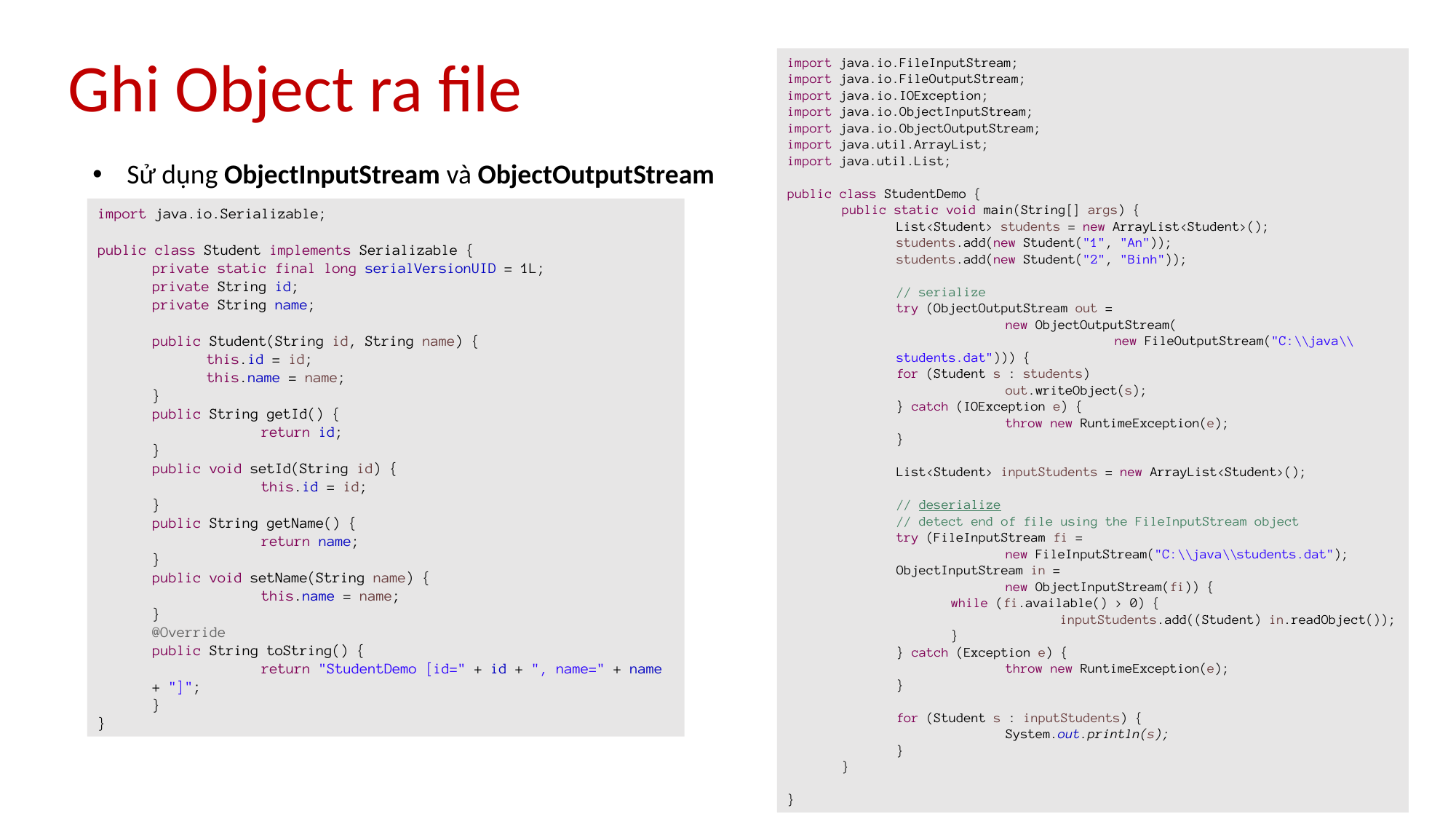

# Ghi Object ra file
import java.io.FileInputStream;
import java.io.FileOutputStream;
import java.io.IOException;
import java.io.ObjectInputStream;
import java.io.ObjectOutputStream;
import java.util.ArrayList;
import java.util.List;

public class StudentDemo {
public static void main(String[] args) {
List<Student> students = new ArrayList<Student>();
students.add(new Student("1", "An"));
students.add(new Student("2", "Binh"));

// serialize
try (ObjectOutputStream out =
	new ObjectOutputStream(
		new FileOutputStream("C:\\java\\students.dat"))) {
for (Student s : students)
	out.writeObject(s);
} catch (IOException e) {
	throw new RuntimeException(e);
}

List<Student> inputStudents = new ArrayList<Student>();

// deserialize
// detect end of file using the FileInputStream object
try (FileInputStream fi =
	new FileInputStream("C:\\java\\students.dat");
ObjectInputStream in =
	new ObjectInputStream(fi)) {
while (fi.available() > 0) {
	inputStudents.add((Student) in.readObject());
}
} catch (Exception e) {
	throw new RuntimeException(e);
}

for (Student s : inputStudents) {
	System.out.println(s);
}
}

}
Sử dụng ObjectInputStream và ObjectOutputStream
import java.io.Serializable;

public class Student implements Serializable {
private static final long serialVersionUID = 1L;
private String id;
private String name;

public Student(String id, String name) {
this.id = id;
this.name = name;
}
public String getId() {
	return id;
}
public void setId(String id) {
	this.id = id;
}
public String getName() {
	return name;
}
public void setName(String name) {
	this.name = name;
}
@Override
public String toString() {
	return "StudentDemo [id=" + id + ", name=" + name + "]";
}
}